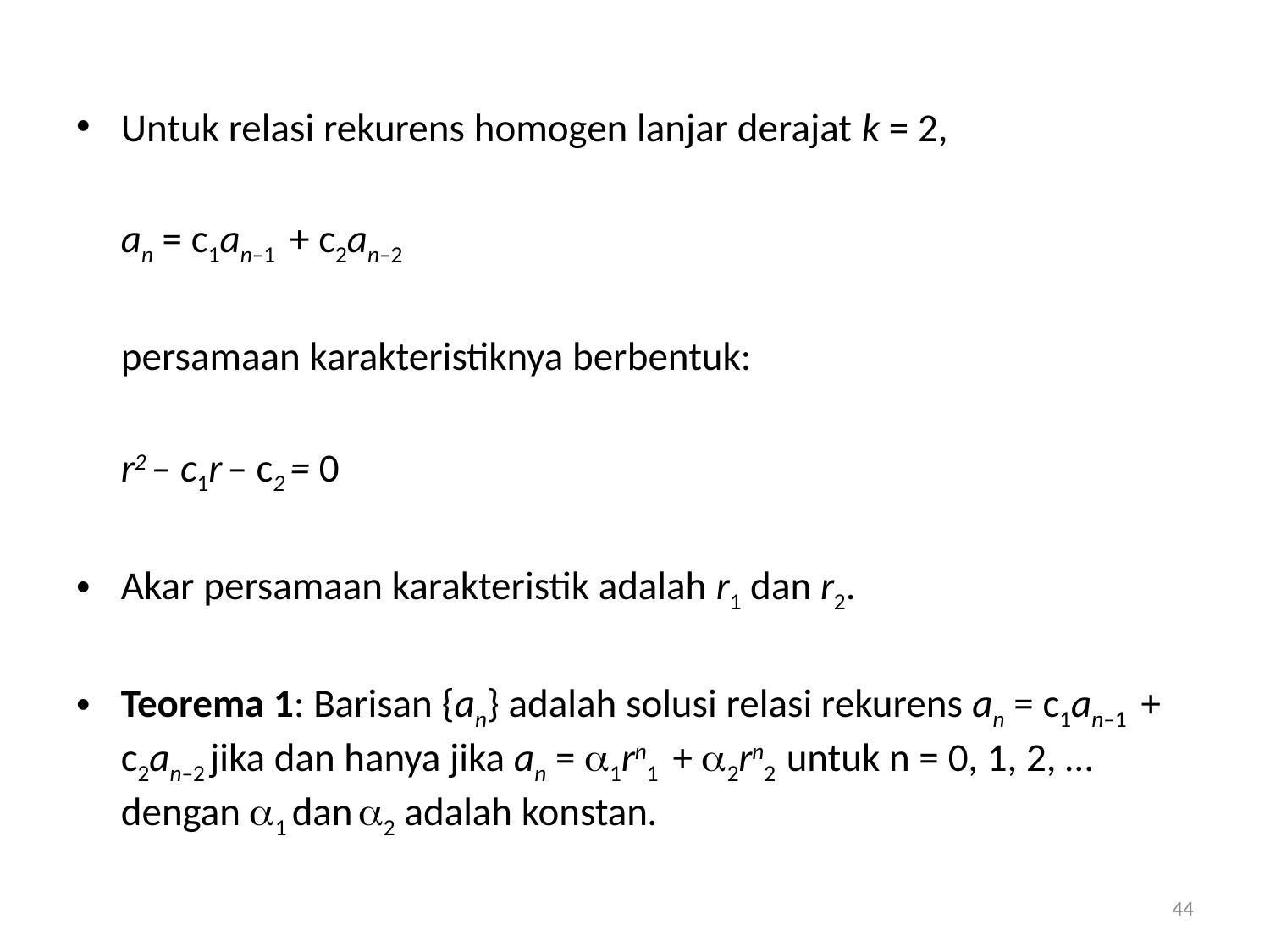

Untuk relasi rekurens homogen lanjar derajat k = 2,

		an = c1an–1  + c2an–2

	persamaan karakteristiknya berbentuk:

		r2 – c1r – c2 = 0

Akar persamaan karakteristik adalah r1 dan r2.

Teorema 1: Barisan {an} adalah solusi relasi rekurens an = c1an–1  + c2an–2 jika dan hanya jika an = α1rn1  + α2rn2  untuk n = 0, 1, 2, … dengan α1 dan α2 adalah konstan.

44